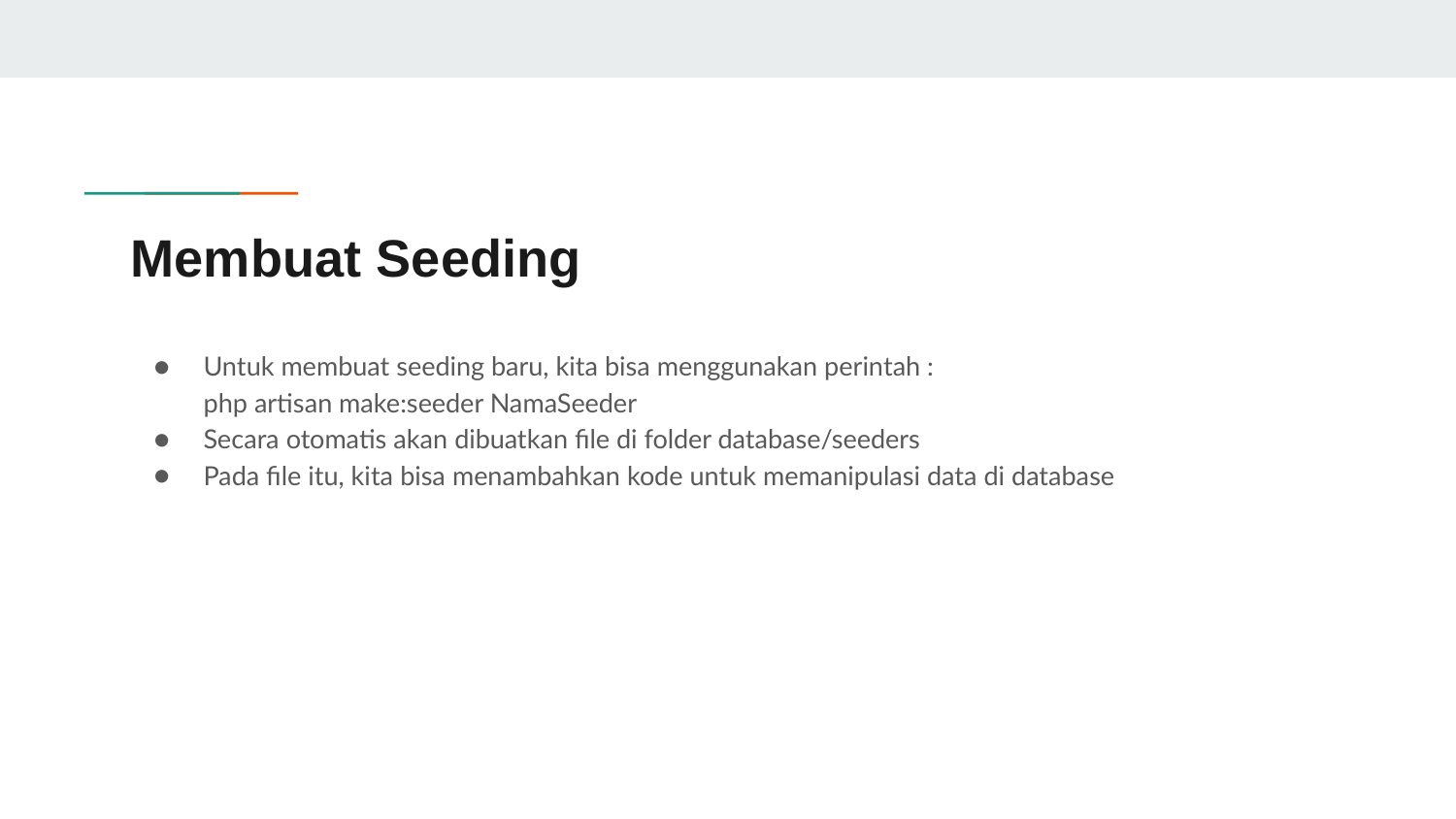

# Membuat Seeding
Untuk membuat seeding baru, kita bisa menggunakan perintah :
php artisan make:seeder NamaSeeder
Secara otomatis akan dibuatkan file di folder database/seeders
Pada file itu, kita bisa menambahkan kode untuk memanipulasi data di database